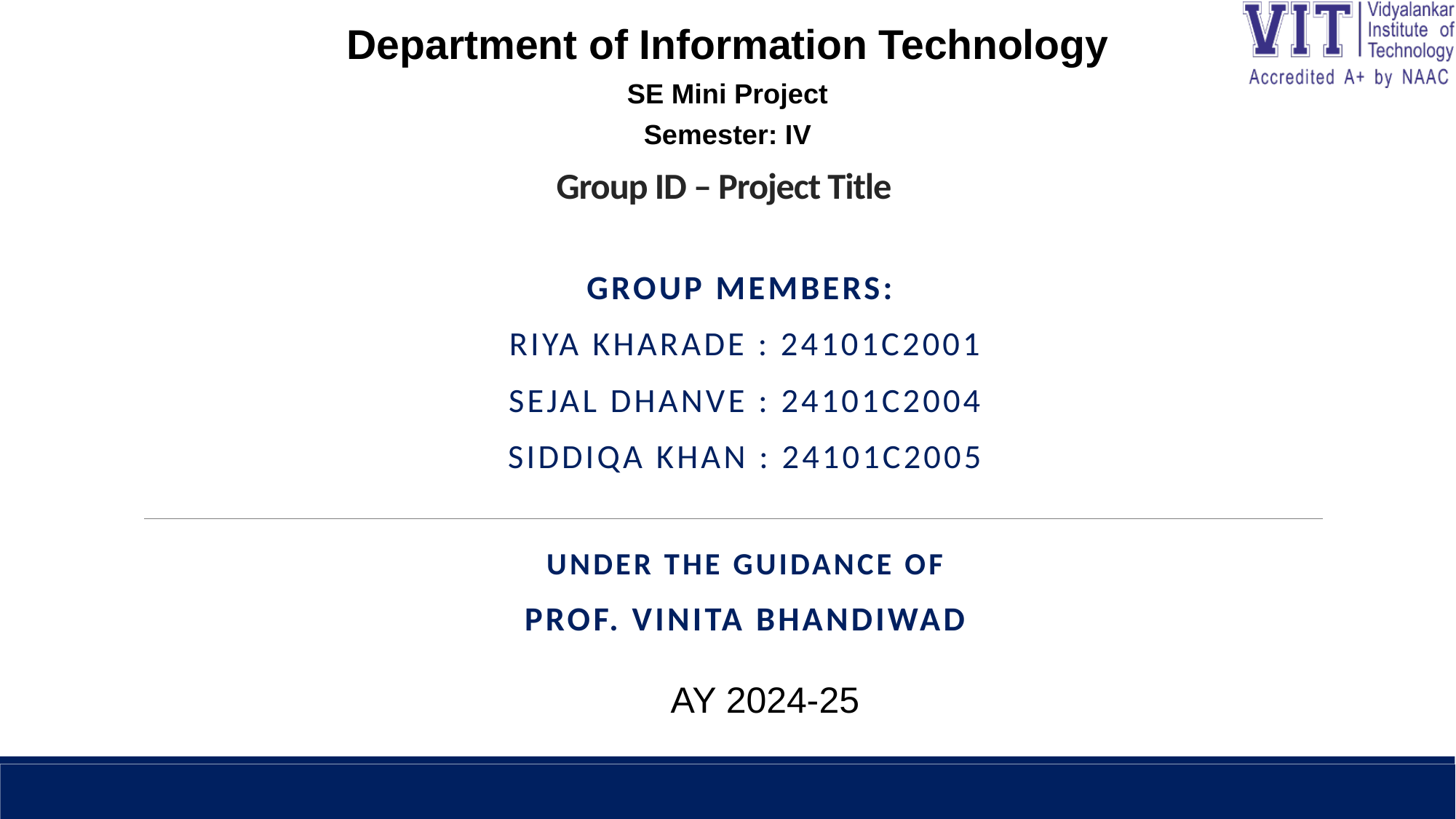

Department of Information Technology
SE Mini Project
Semester: IV
# Group ID – Project Title
Group Members:
Riya Kharade : 24101C2001
Sejal Dhanve : 24101C2004
Siddiqa Khan : 24101C2005

Under the guidance of
Prof. vinita bhandiwad
AY 2024-25